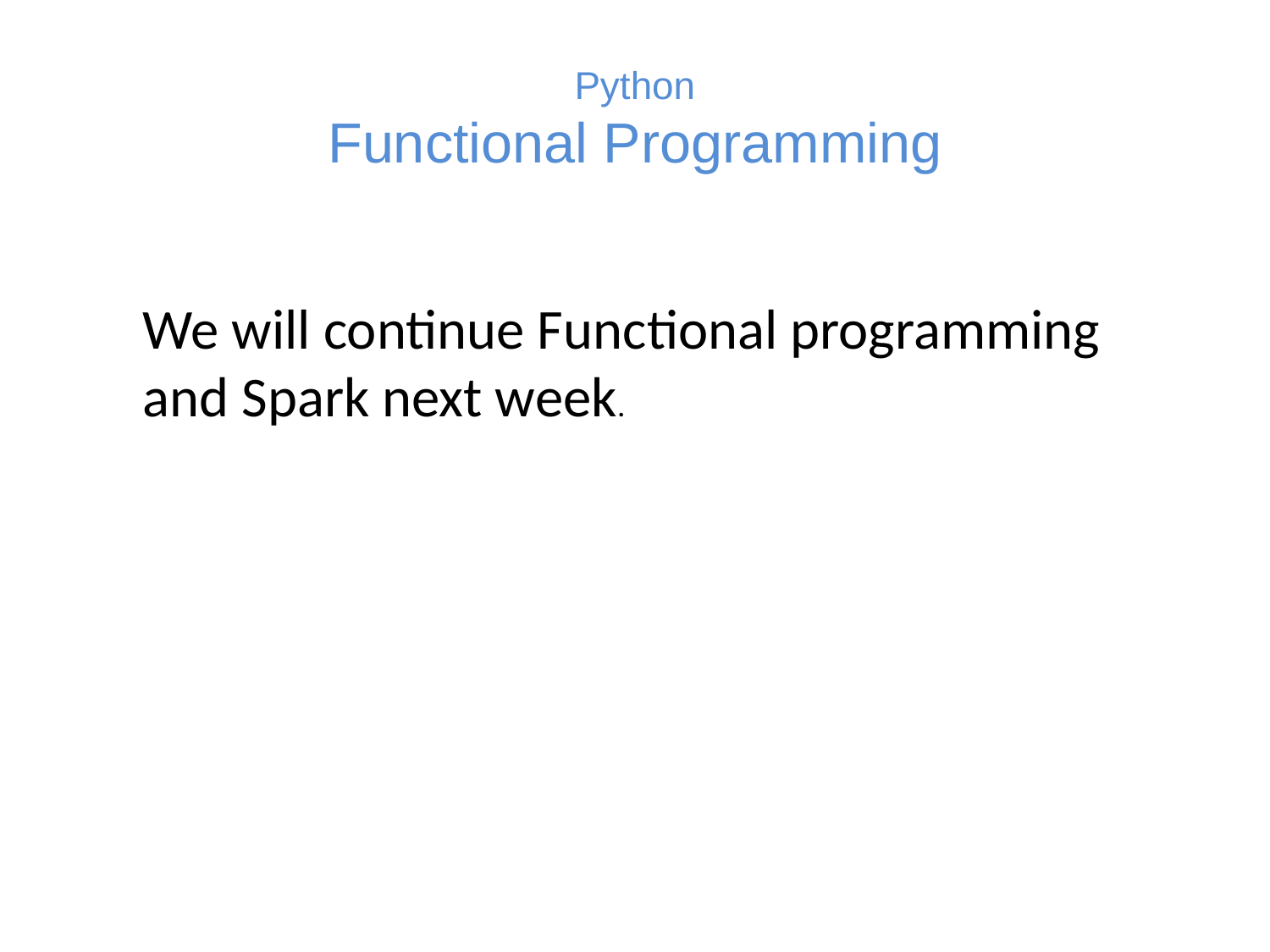

# Python Functional Programming
We will continue Functional programming
and Spark next week.